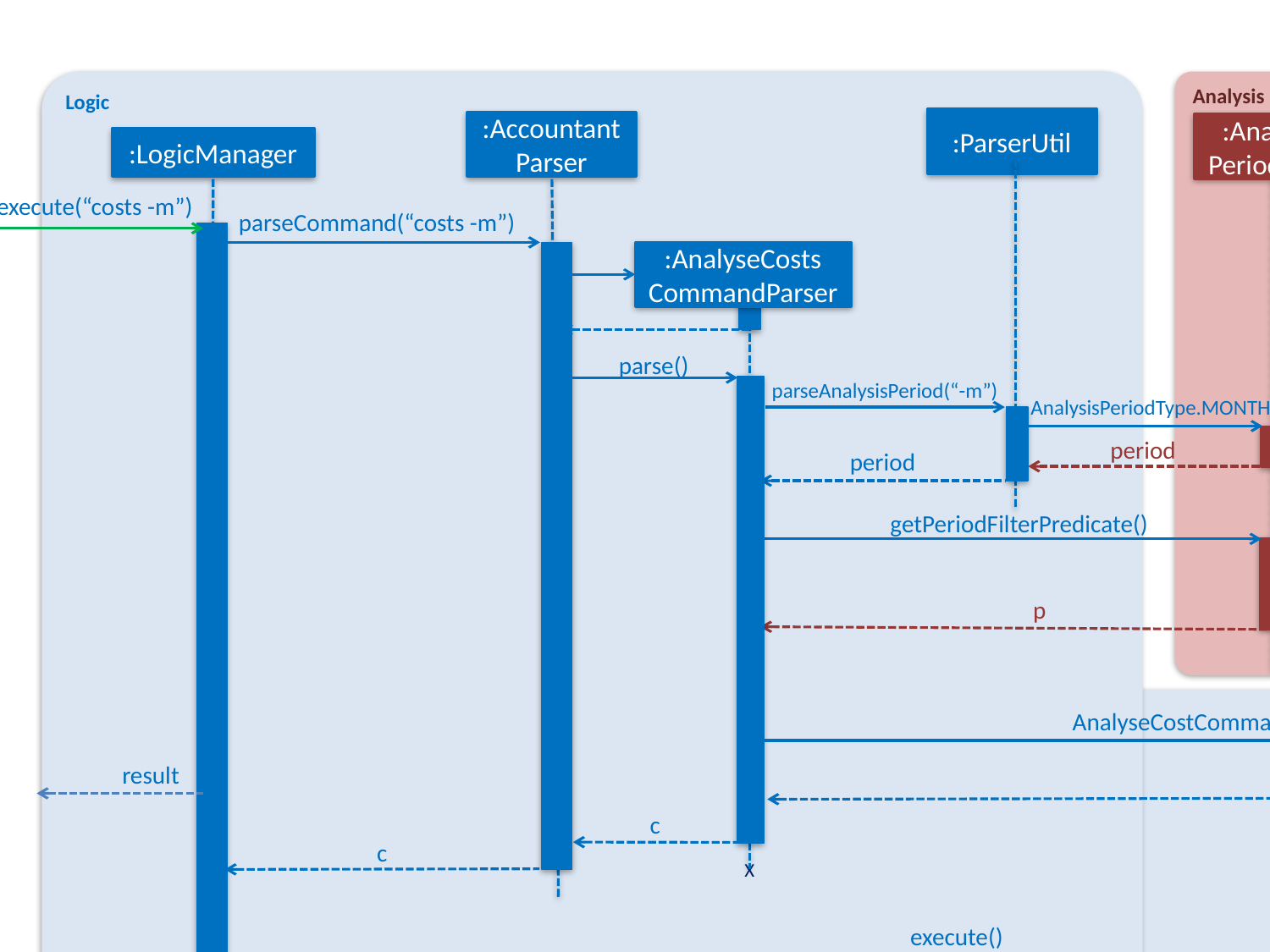

Model

:VersionedAddressBook
:AccountantModel
undo()
parseAnalysisPeriod(“-m”)

Analysis
Logic
:ParserUtil
AnalysisPeriodType.MONTH
:Accountant
Parser
:Analysis
PeriodType
:LogicManager
analyseCosts(Analysis
PeriodType.MONTH)
AnalysisCommand(AnalysisPeriodType.MONTH)
execute(“costs -m”)

parseCommand(“costs -m”)

:AnalyseCosts
CommandParser

parse()
resetData(ReadOnlyAddressBook)

parseAnalysisPeriod(“-m”)
AnalysisPeriodType.MONTH

period
period
getPeriodFilterPredicate()
p:TransactionIn
ThirtyDaysPredicate

p

AnalyseCostCommand(p)
c:AnalyseCosts
Command
:AccountantModel

result
c
c
X
execute()

analyseCosts(p)

totalCost
result:Command
Result

result